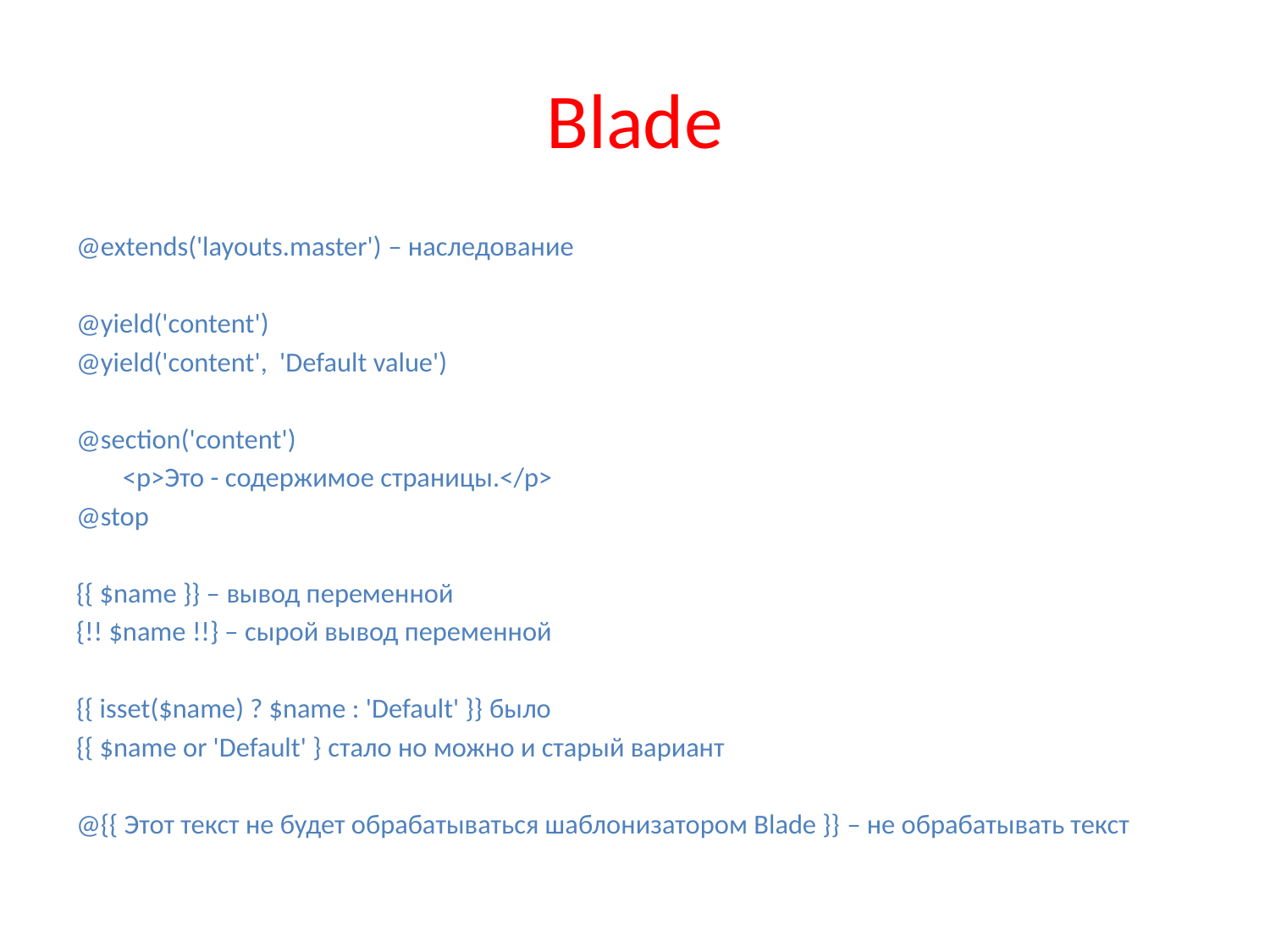

# Blade
@extends('layouts.master') – наследование

@yield('content')
@yield('content',  'Default value')

@section('content')
	<p>Это - содержимое страницы.</p>
@stop

{{ $name }} – вывод переменной
{!! $name !!} – сырой вывод переменной

{{ isset($name) ? $name : 'Default' }} было
{{ $name or 'Default' } стало но можно и старый вариант

@{{ Этот текст не будет обрабатываться шаблонизатором Blade }} – не обрабатывать текст